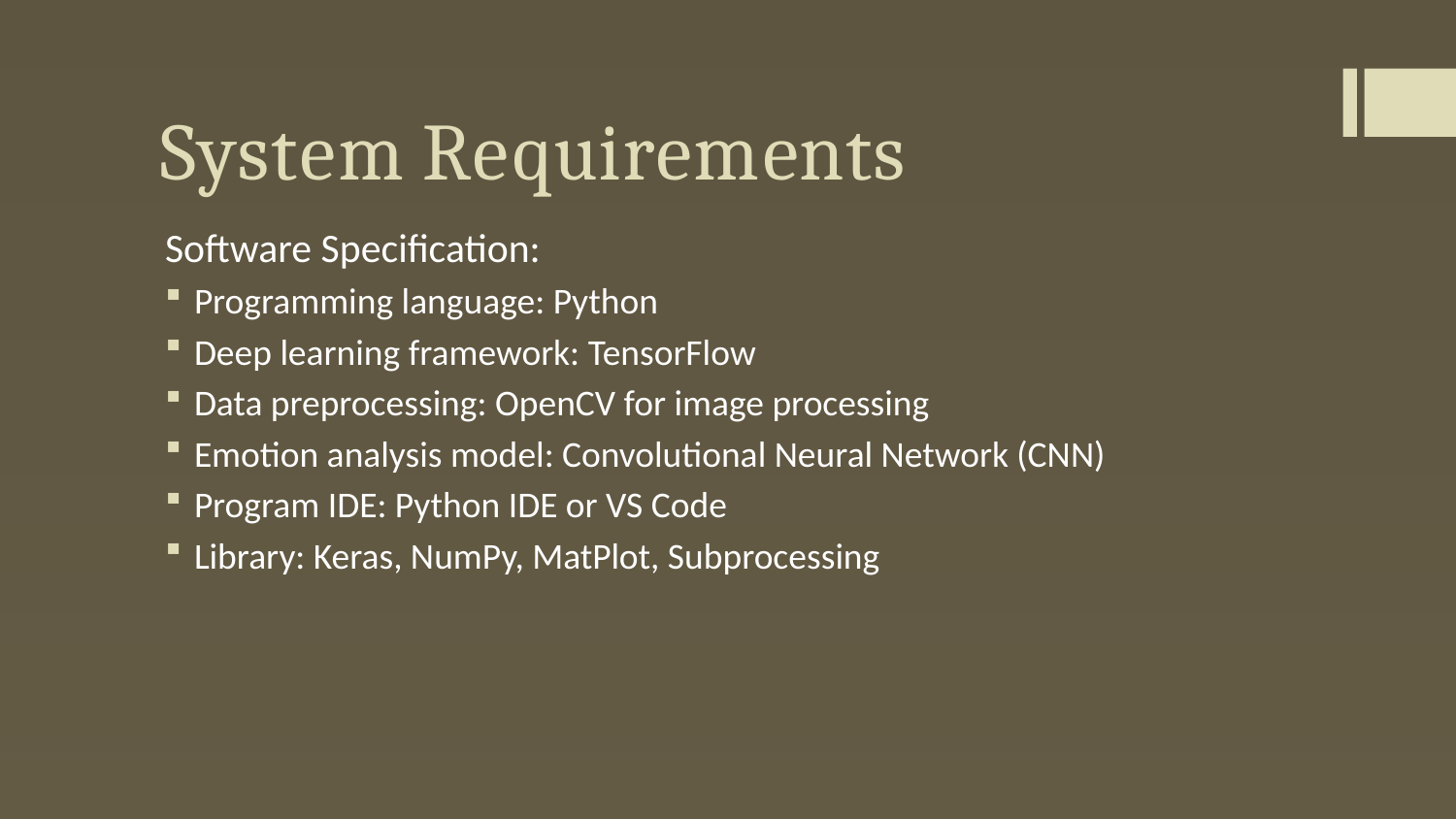

# System Requirements
Software Specification:
Programming language: Python
Deep learning framework: TensorFlow
Data preprocessing: OpenCV for image processing
Emotion analysis model: Convolutional Neural Network (CNN)
Program IDE: Python IDE or VS Code
Library: Keras, NumPy, MatPlot, Subprocessing